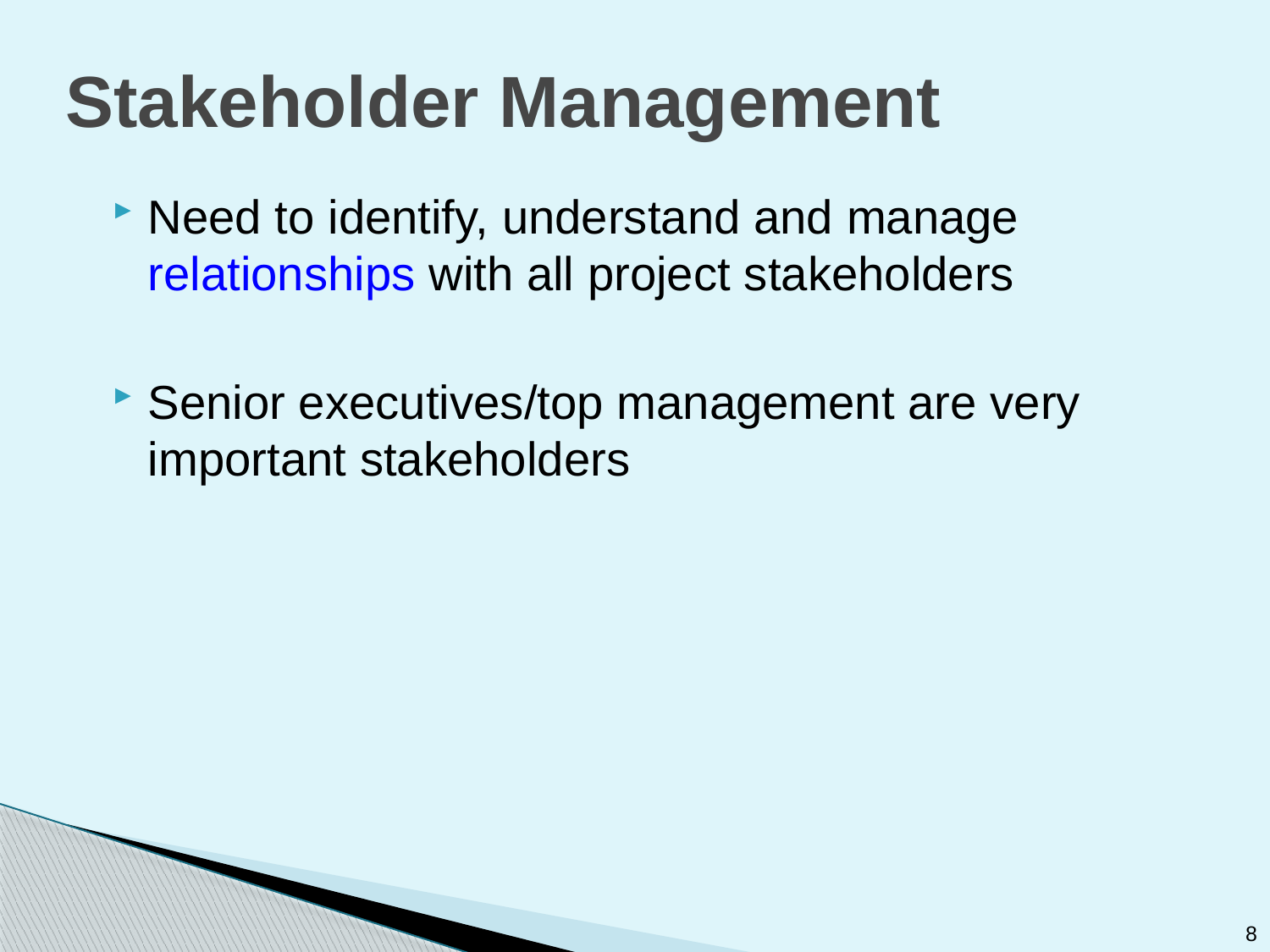

# Stakeholder Management
Need to identify, understand and manage relationships with all project stakeholders

Senior executives/top management are very important stakeholders

8